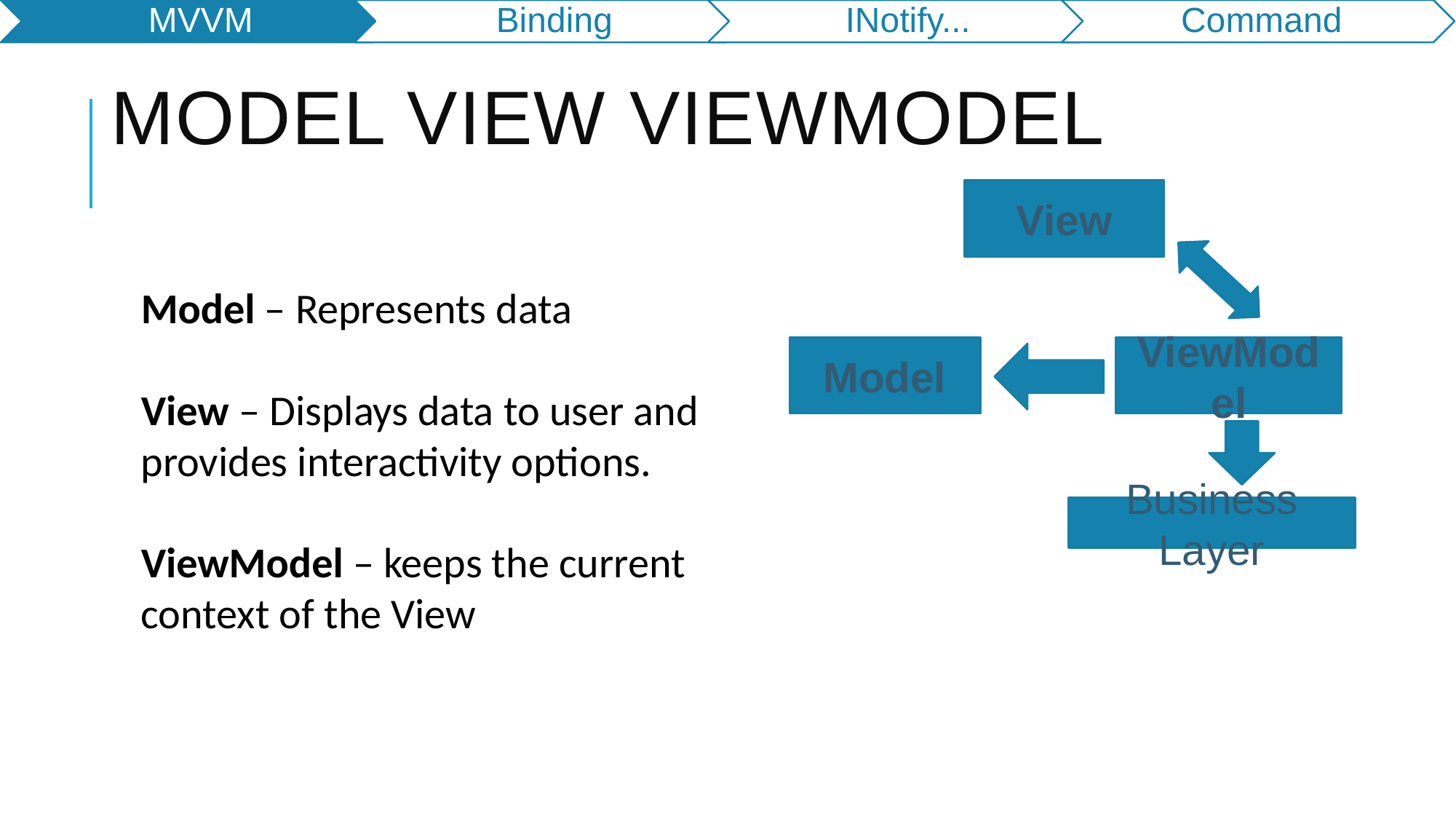

MVVM
Binding
INotify...
Command
# Model View ViewModel
View

Model – Represents data

View – Displays data to user and provides interactivity options.

ViewModel – keeps the current context of the View

ViewModel
Model

Business Layer